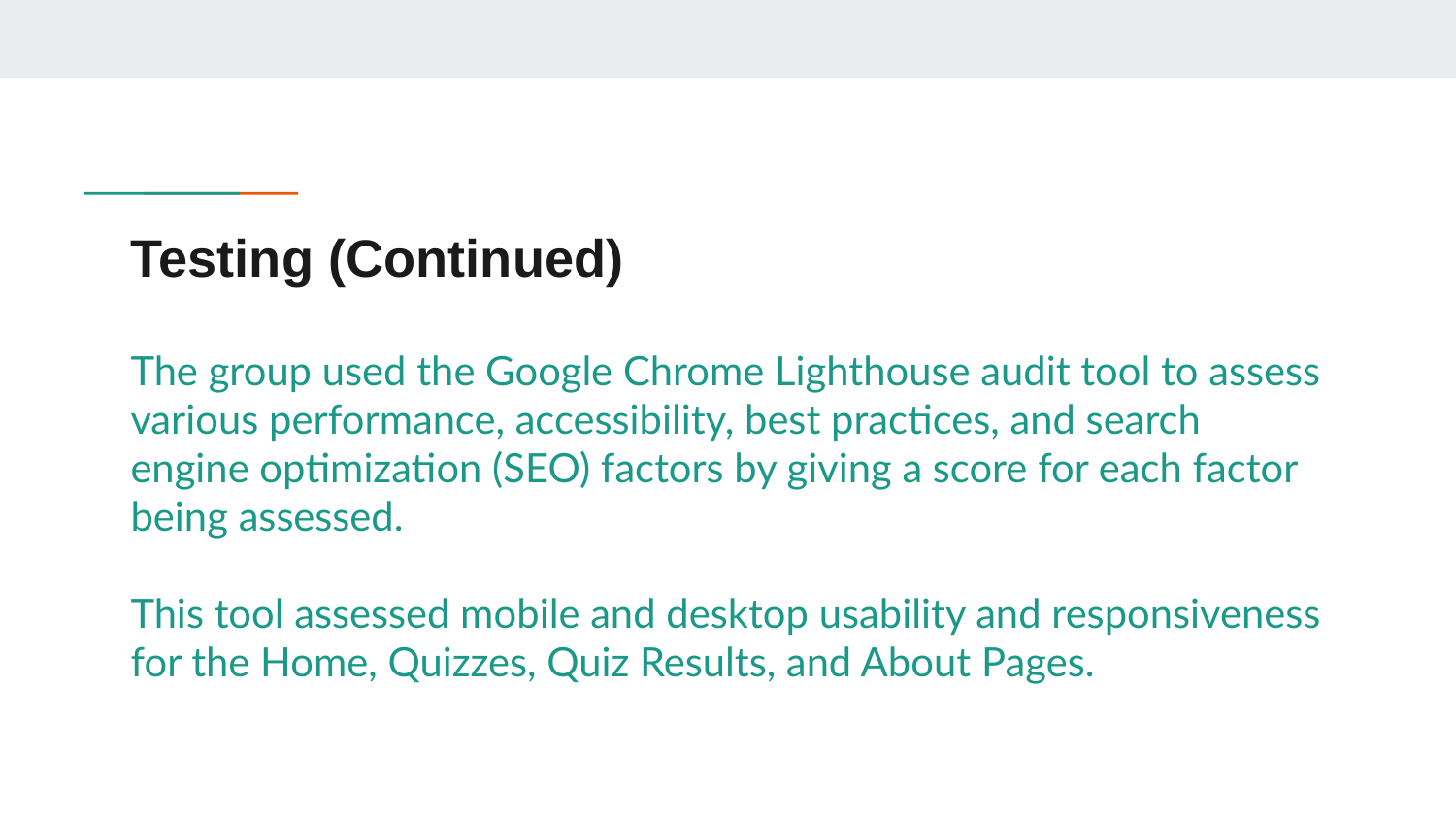

# Testing (Continued)
The group used the Google Chrome Lighthouse audit tool to assess various performance, accessibility, best practices, and search engine optimization (SEO) factors by giving a score for each factor being assessed.

This tool assessed mobile and desktop usability and responsiveness for the Home, Quizzes, Quiz Results, and About Pages.